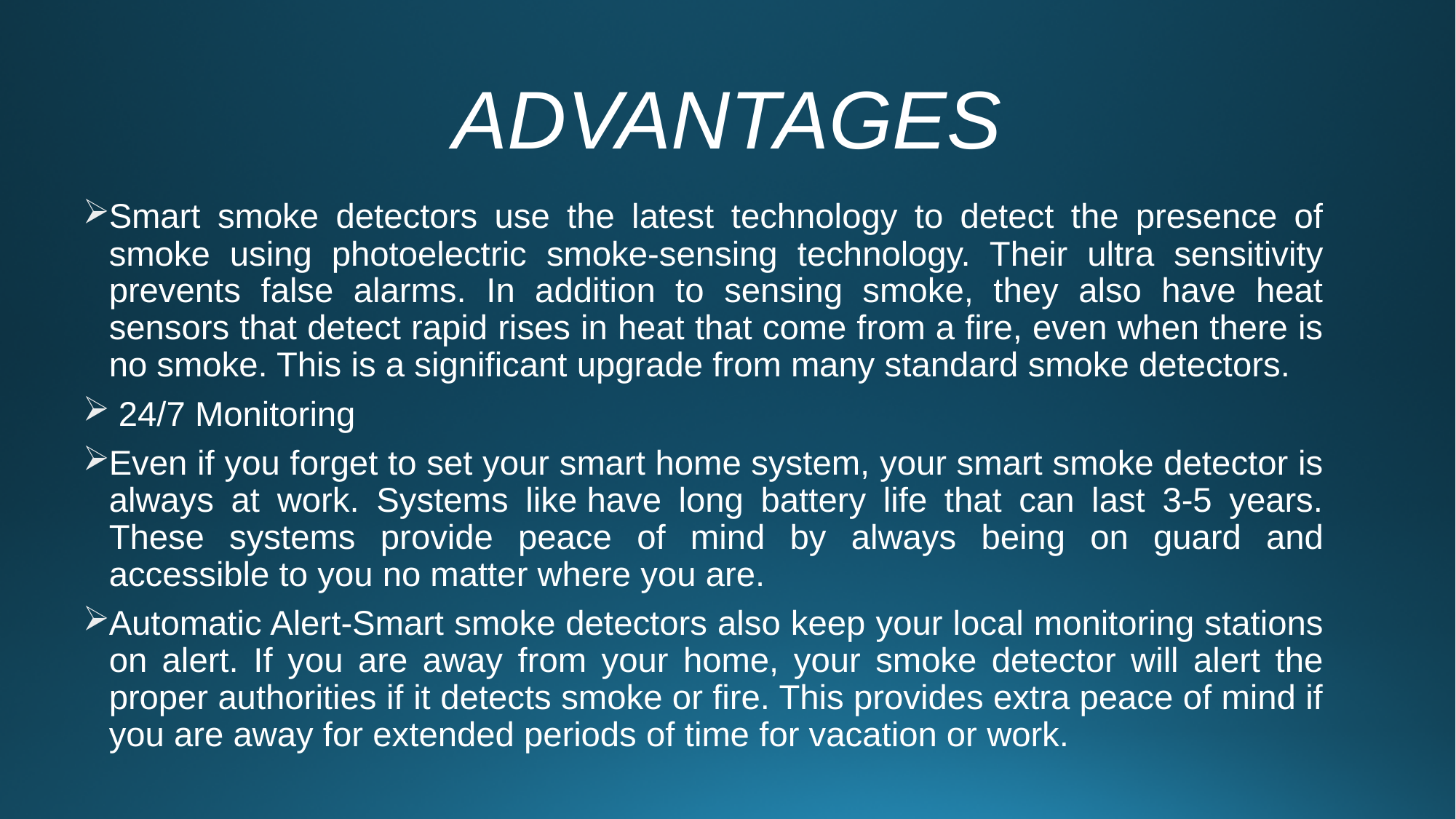

# ADVANTAGES
Smart smoke detectors use the latest technology to detect the presence of smoke using photoelectric smoke-sensing technology. Their ultra sensitivity prevents false alarms. In addition to sensing smoke, they also have heat sensors that detect rapid rises in heat that come from a fire, even when there is no smoke. This is a significant upgrade from many standard smoke detectors.
 24/7 Monitoring
Even if you forget to set your smart home system, your smart smoke detector is always at work. Systems like have long battery life that can last 3-5 years. These systems provide peace of mind by always being on guard and accessible to you no matter where you are.
Automatic Alert-Smart smoke detectors also keep your local monitoring stations on alert. If you are away from your home, your smoke detector will alert the proper authorities if it detects smoke or fire. This provides extra peace of mind if you are away for extended periods of time for vacation or work.